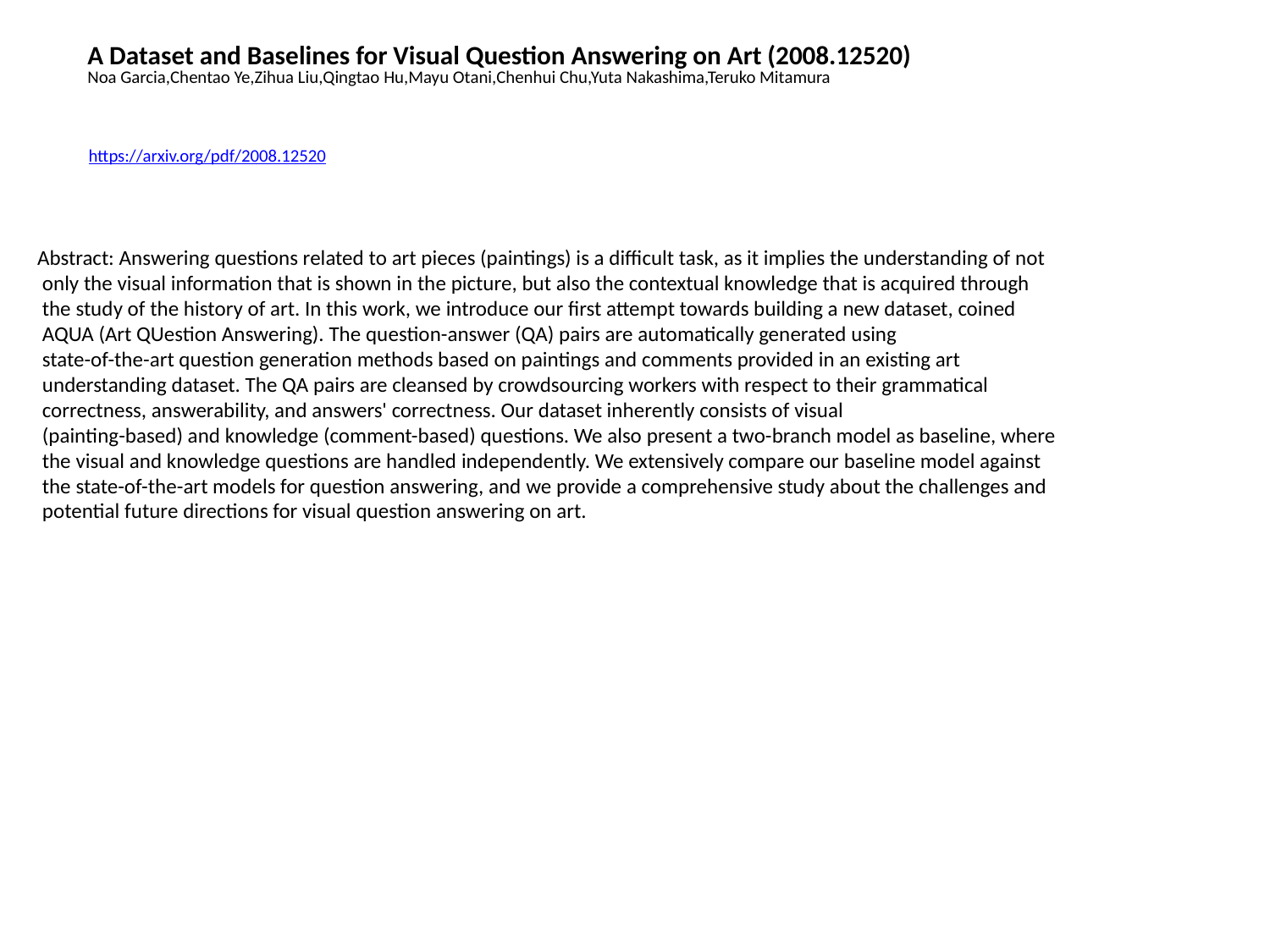

A Dataset and Baselines for Visual Question Answering on Art (2008.12520)
Noa Garcia,Chentao Ye,Zihua Liu,Qingtao Hu,Mayu Otani,Chenhui Chu,Yuta Nakashima,Teruko Mitamura

https://arxiv.org/pdf/2008.12520

Abstract: Answering questions related to art pieces (paintings) is a difficult task, as it implies the understanding of not
 only the visual information that is shown in the picture, but also the contextual knowledge that is acquired through
 the study of the history of art. In this work, we introduce our first attempt towards building a new dataset, coined
 AQUA (Art QUestion Answering). The question-answer (QA) pairs are automatically generated using
 state-of-the-art question generation methods based on paintings and comments provided in an existing art
 understanding dataset. The QA pairs are cleansed by crowdsourcing workers with respect to their grammatical
 correctness, answerability, and answers' correctness. Our dataset inherently consists of visual
 (painting-based) and knowledge (comment-based) questions. We also present a two-branch model as baseline, where
 the visual and knowledge questions are handled independently. We extensively compare our baseline model against
 the state-of-the-art models for question answering, and we provide a comprehensive study about the challenges and
 potential future directions for visual question answering on art.